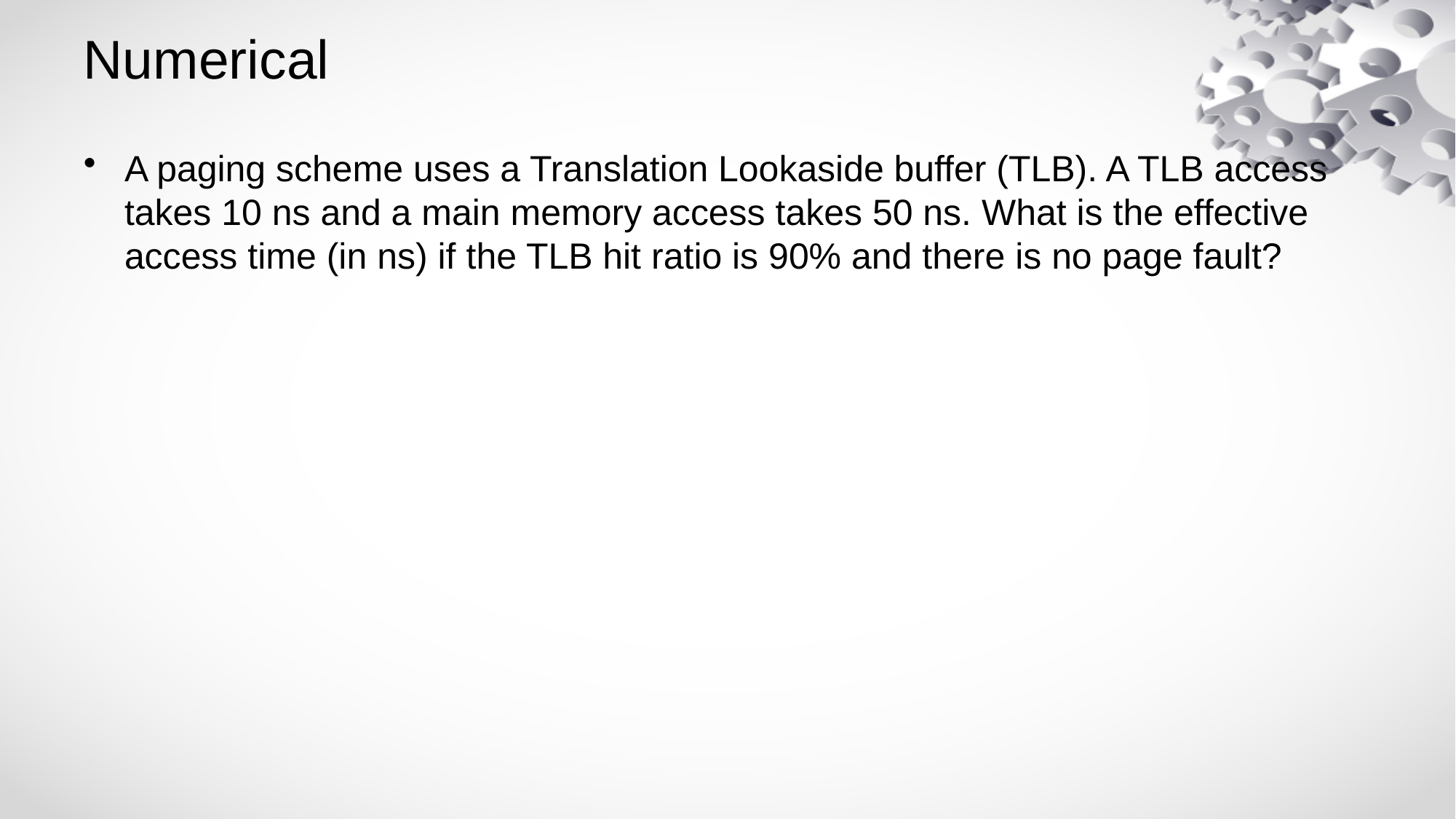

# Numerical
A paging scheme uses a Translation Lookaside buffer (TLB). A TLB access takes 10 ns and a main memory access takes 50 ns. What is the effective access time (in ns) if the TLB hit ratio is 90% and there is no page fault?